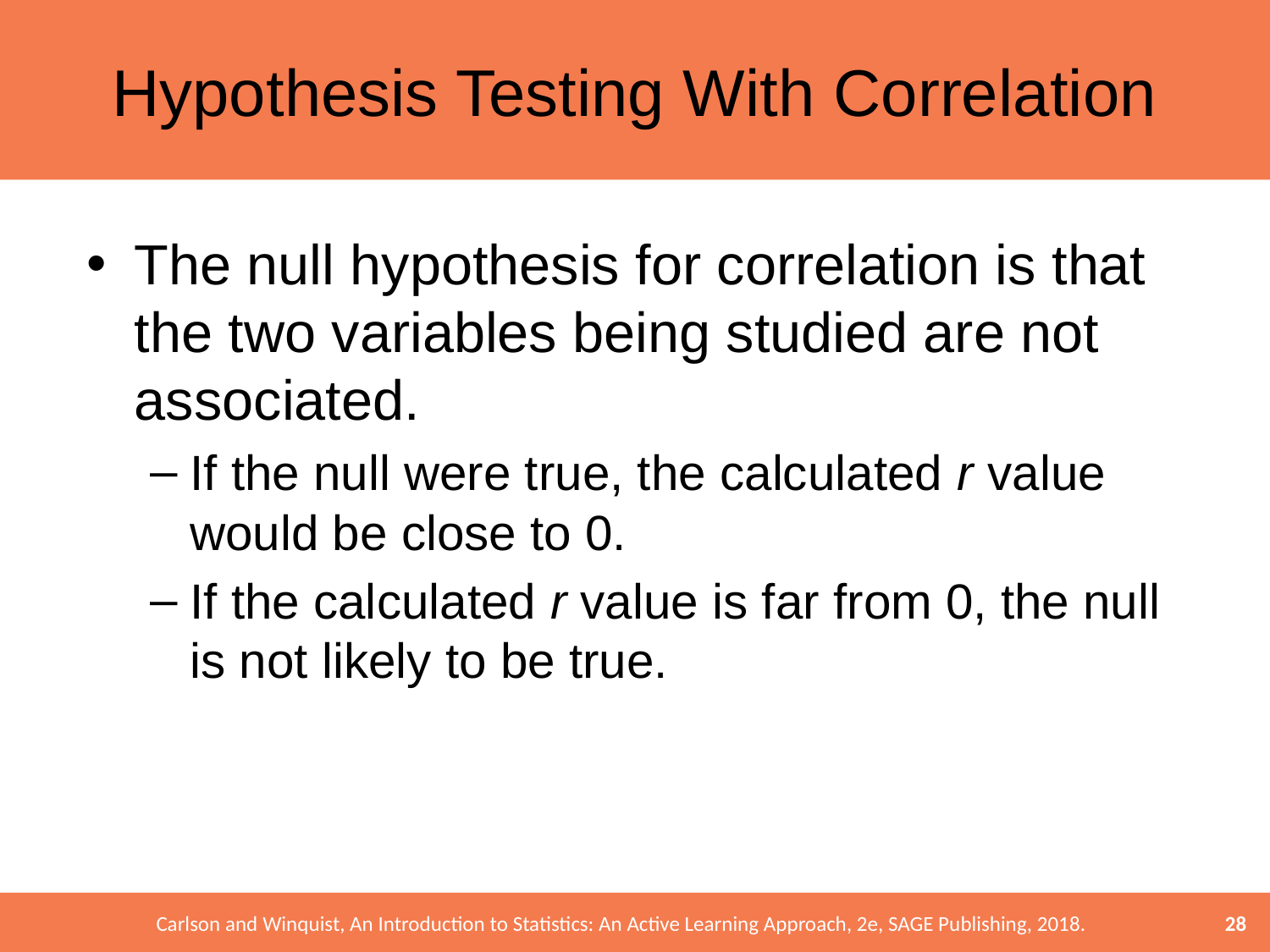

# Hypothesis Testing With Correlation
The null hypothesis for correlation is that the two variables being studied are not associated.
If the null were true, the calculated r value would be close to 0.
If the calculated r value is far from 0, the null is not likely to be true.
28
Carlson and Winquist, An Introduction to Statistics: An Active Learning Approach, 2e, SAGE Publishing, 2018.